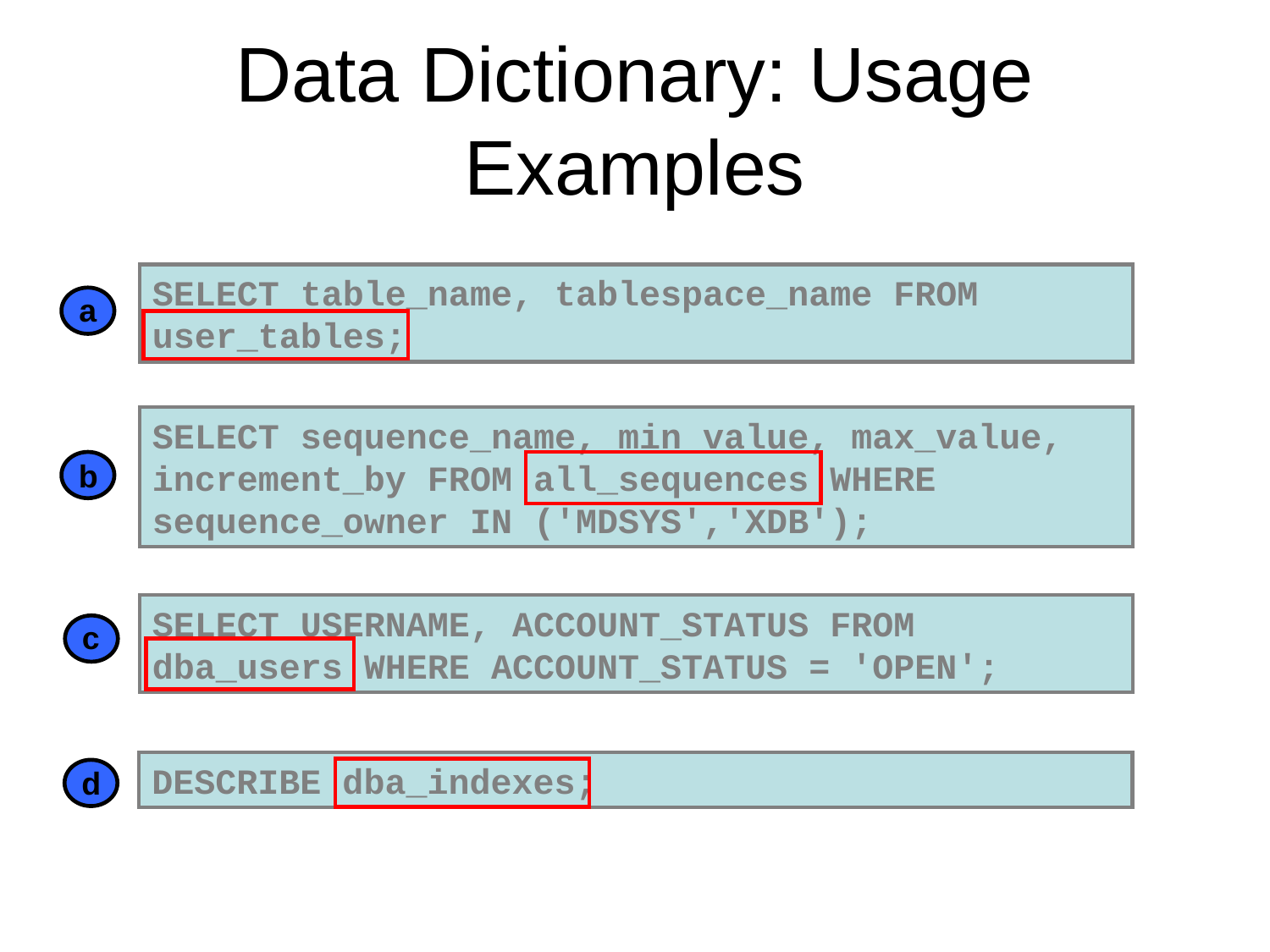

# Data Dictionary: Usage Examples
SELECT table_name, tablespace_name FROM user_tables;
a

SELECT sequence_name, min_value, max_value, increment_by FROM all_sequences WHERE sequence_owner IN ('MDSYS','XDB');
b

SELECT USERNAME, ACCOUNT_STATUS FROM
dba_users WHERE ACCOUNT_STATUS = 'OPEN';
c

DESCRIBE dba_indexes;
d